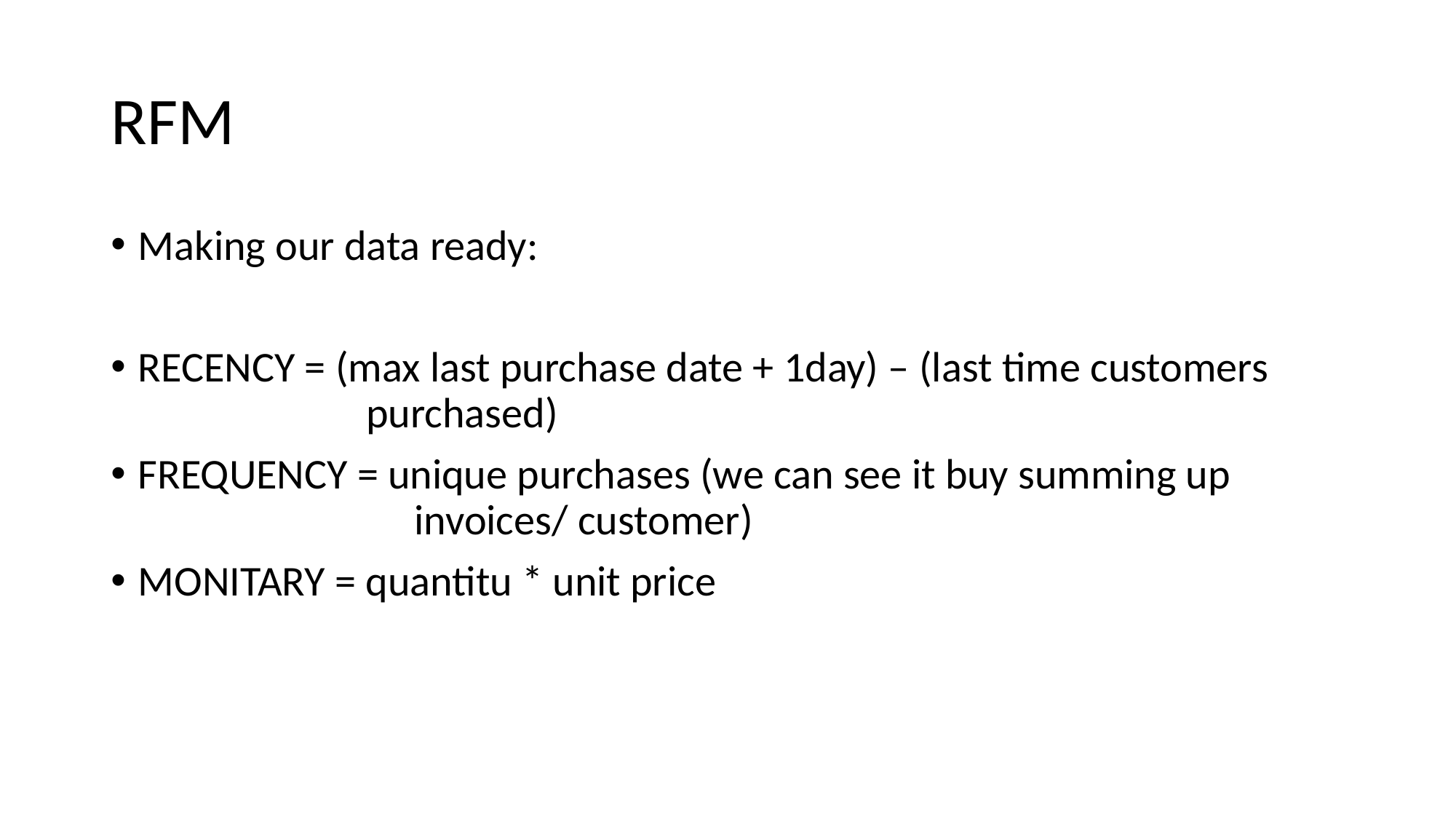

# RFM
Making our data ready:

RECENCY = (max last purchase date + 1day) – (last time customers 			 purchased)
FREQUENCY = unique purchases (we can see it buy summing up 			      invoices/ customer)
MONITARY = quantitu * unit price